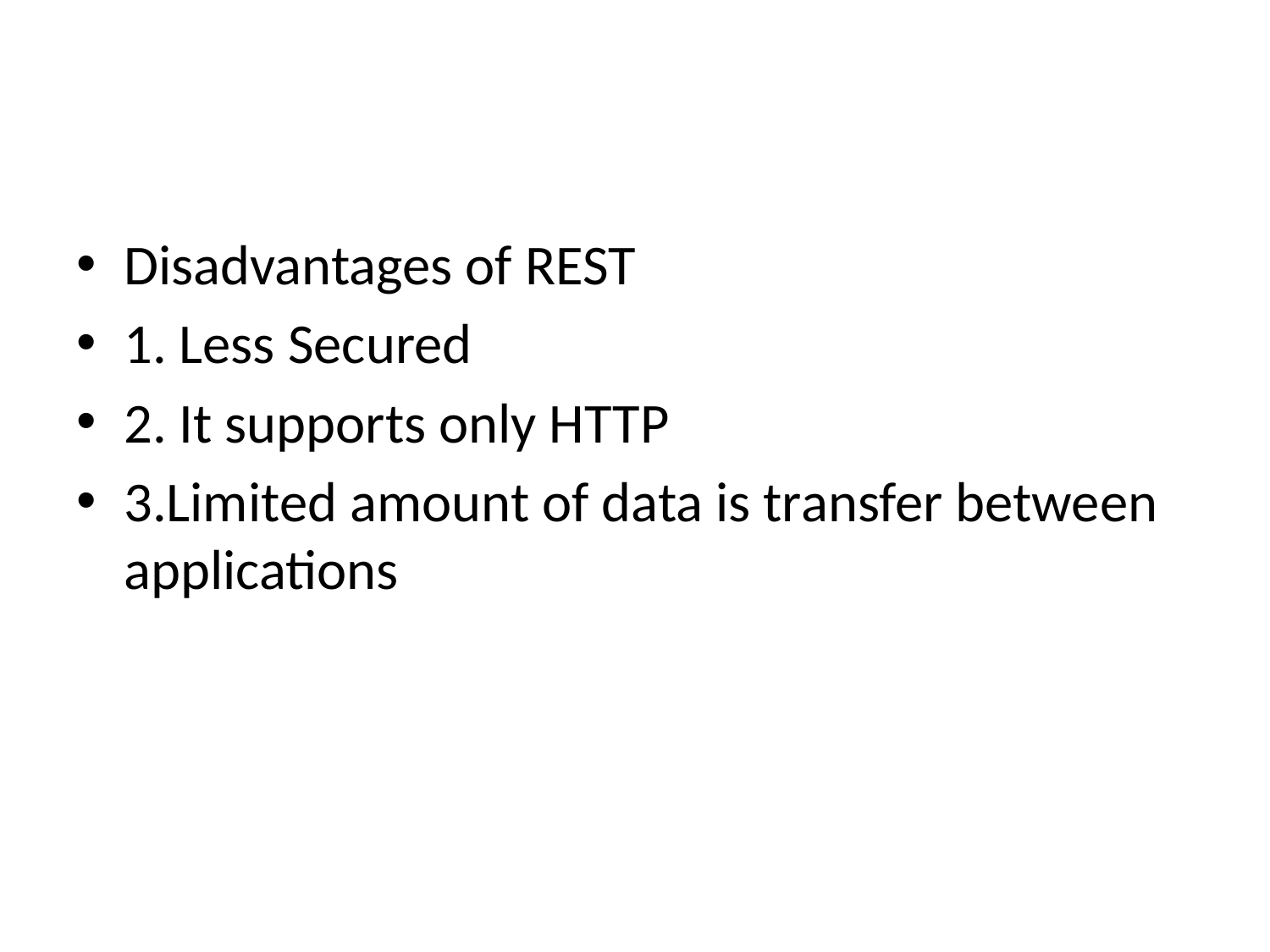

#
Disadvantages of REST
1. Less Secured
2. It supports only HTTP
3.Limited amount of data is transfer between  applications